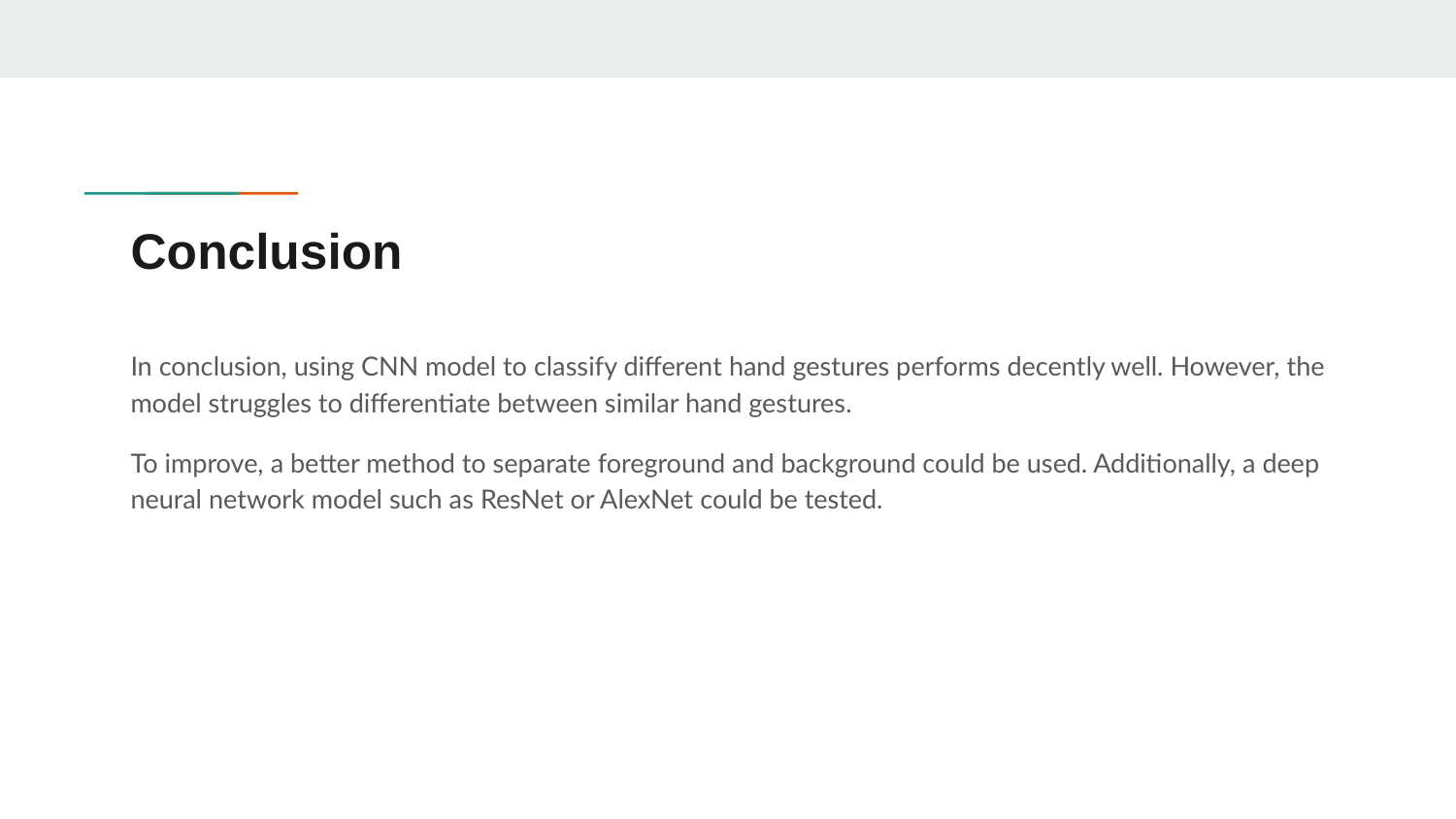

# Conclusion
In conclusion, using CNN model to classify different hand gestures performs decently well. However, the model struggles to differentiate between similar hand gestures.
To improve, a better method to separate foreground and background could be used. Additionally, a deep neural network model such as ResNet or AlexNet could be tested.